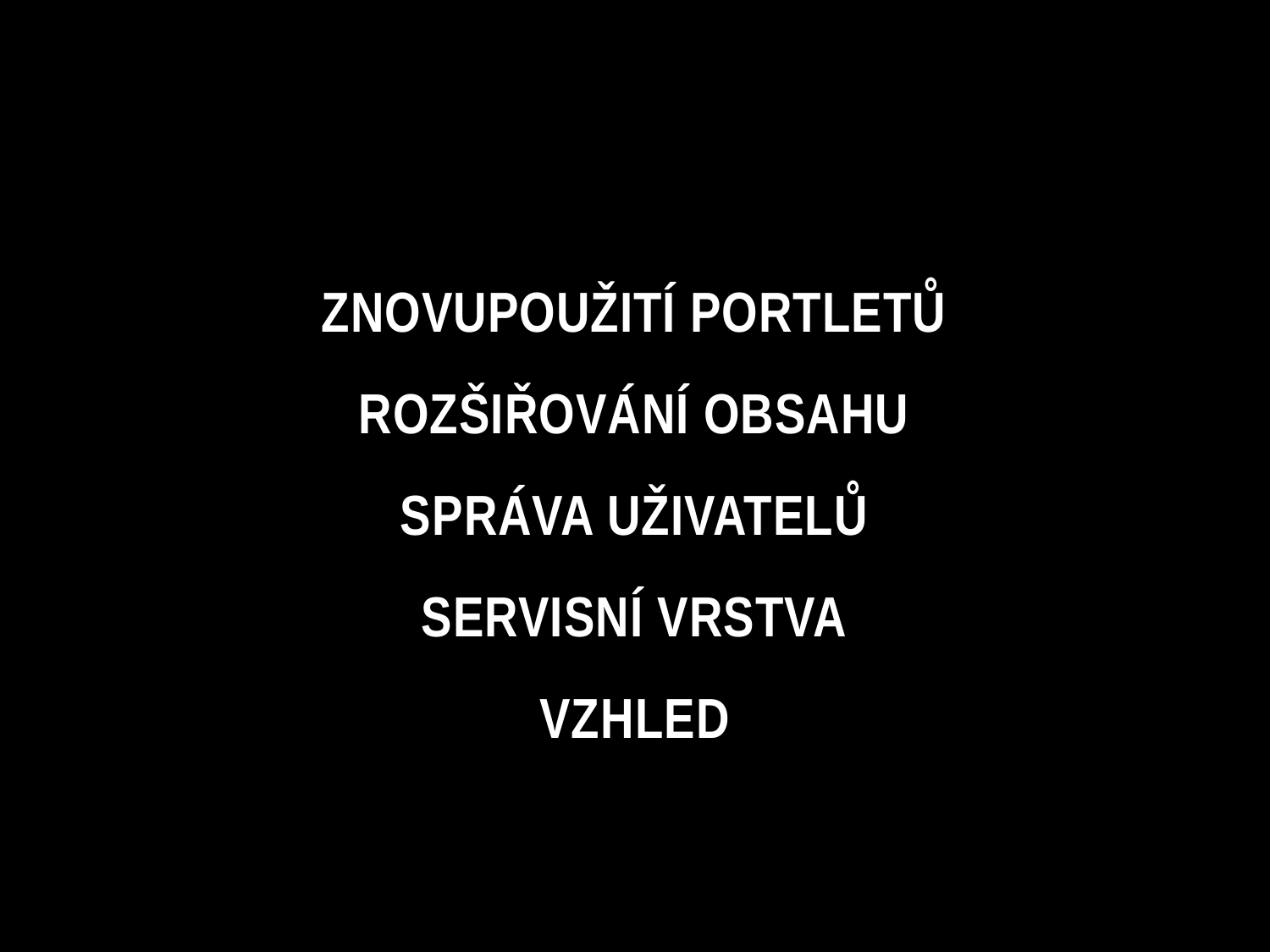

# Znovupoužití portletů rozšiřování obsahu správa uživatelů servisní vrstva vzhled